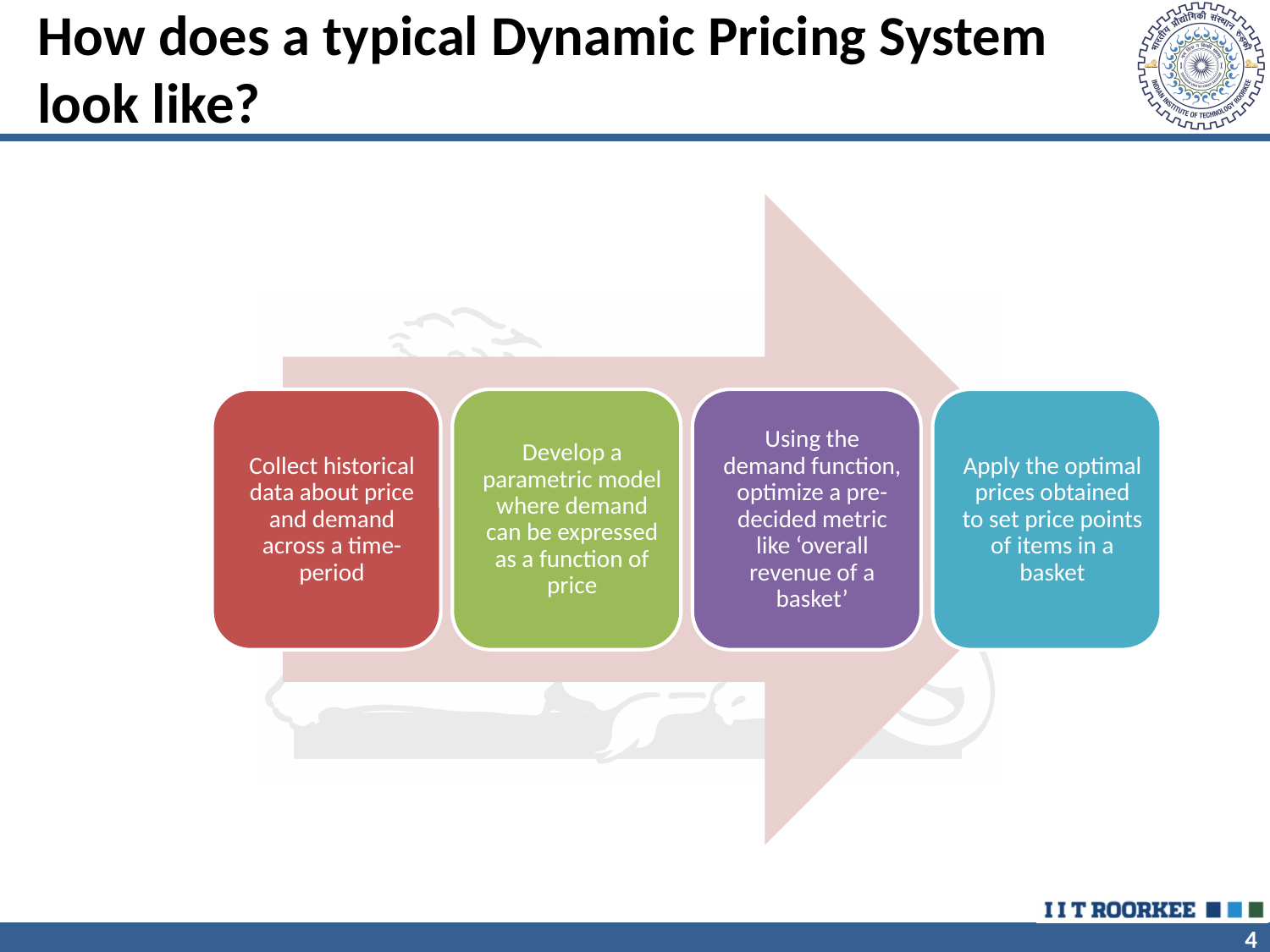

# How does a typical Dynamic Pricing System look like?
Collect historical data about price and demand across a time-period
Develop a parametric model where demand can be expressed as a function of price
Using the demand function, optimize a pre-decided metric like ‘overall revenue of a basket’
Apply the optimal prices obtained to set price points of items in a basket